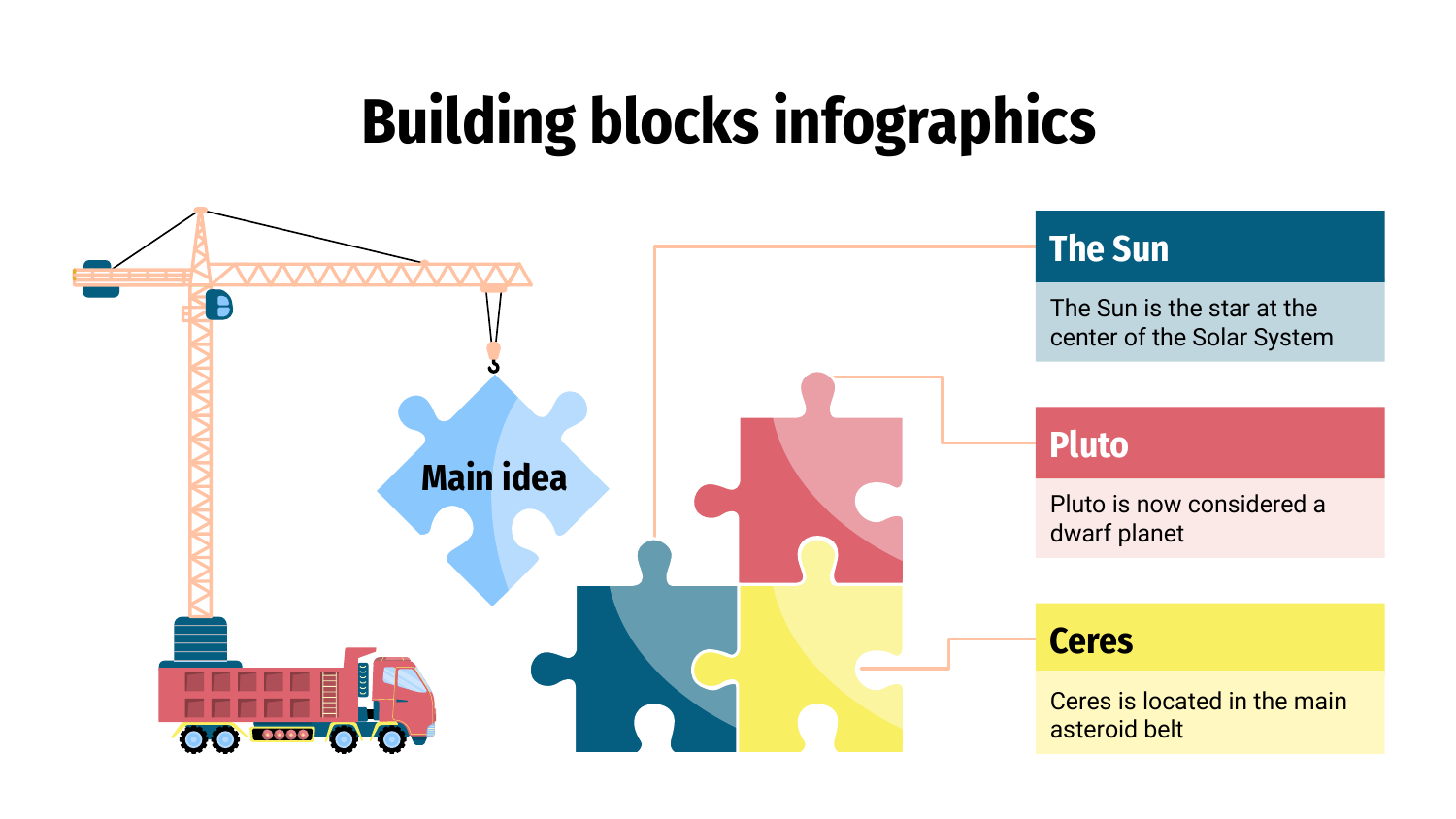

# Building blocks infographics

The Sun
The Sun is the star at the center of the Solar System

Pluto
Pluto is now considered a dwarf planet
Main idea

Ceres
Ceres is located in the main asteroid belt